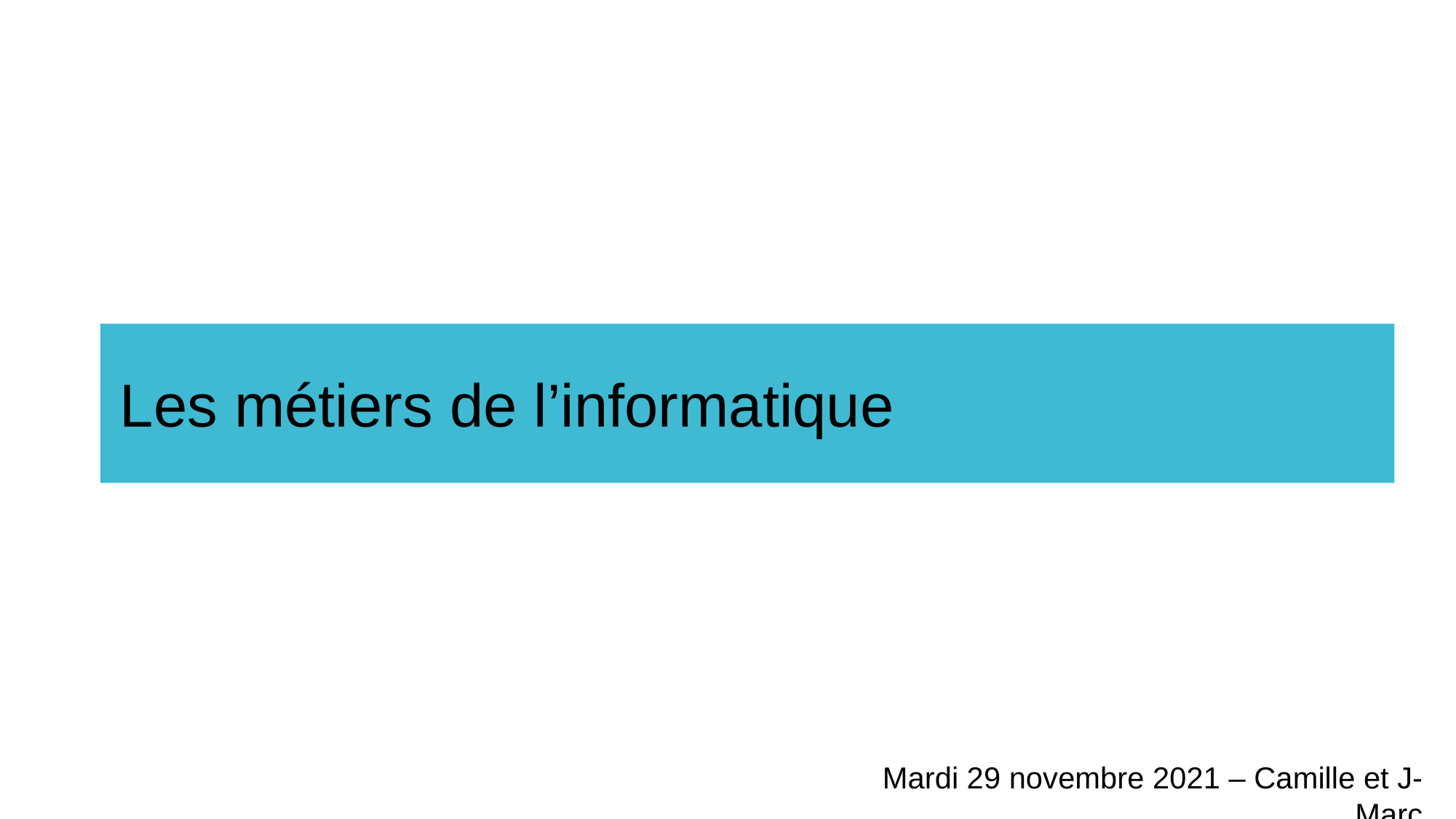

Les métiers de l’informatique
Mardi 29 novembre 2021 – Camille et J-Marc